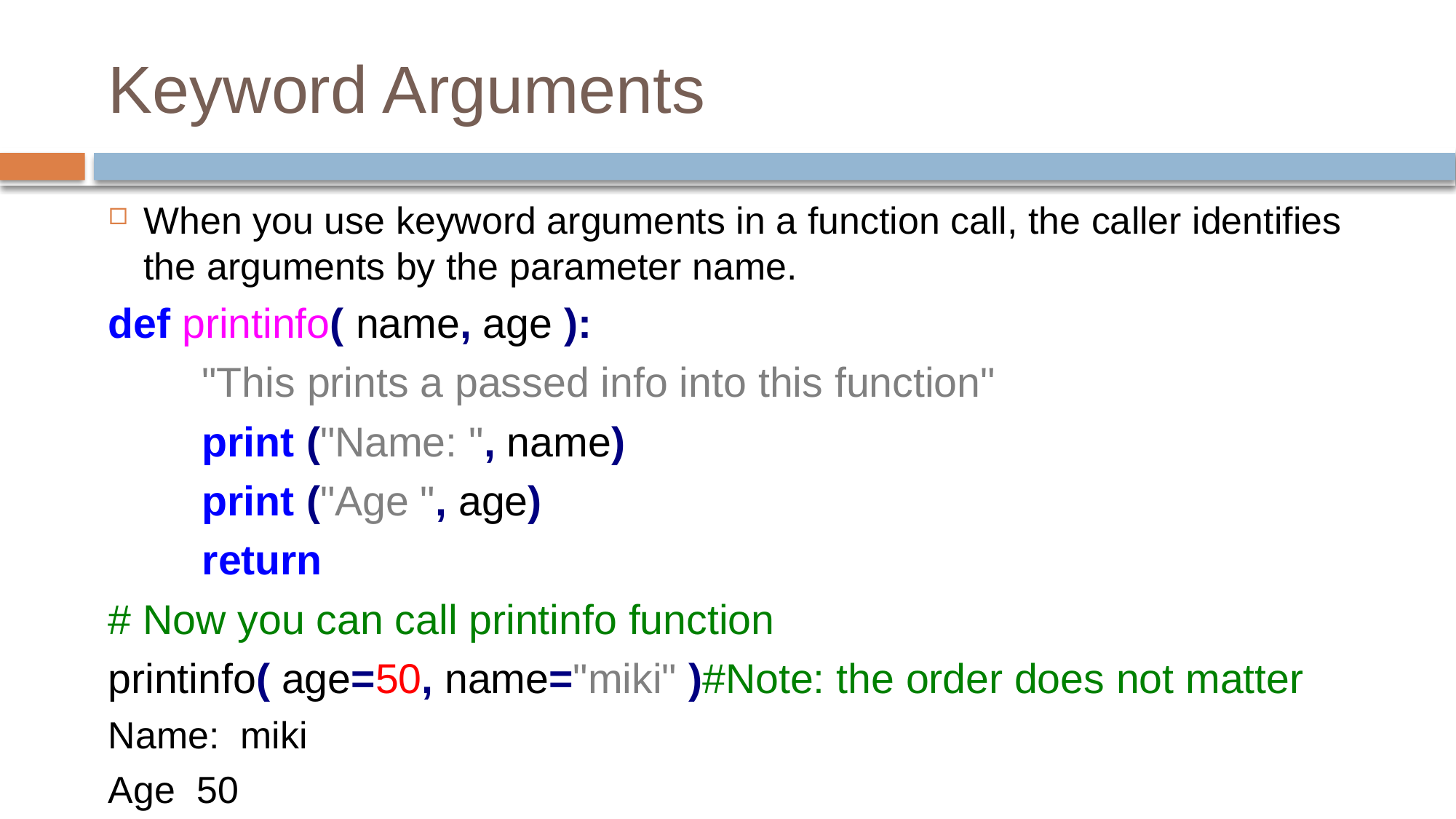

# Keyword Arguments
When you use keyword arguments in a function call, the caller identifies the arguments by the parameter name.
def printinfo( name, age ):
	"This prints a passed info into this function"
	print ("Name: ", name)
	print ("Age ", age)
	return
# Now you can call printinfo function
printinfo( age=50, name="miki" )#Note: the order does not matter
Name:  miki
Age  50